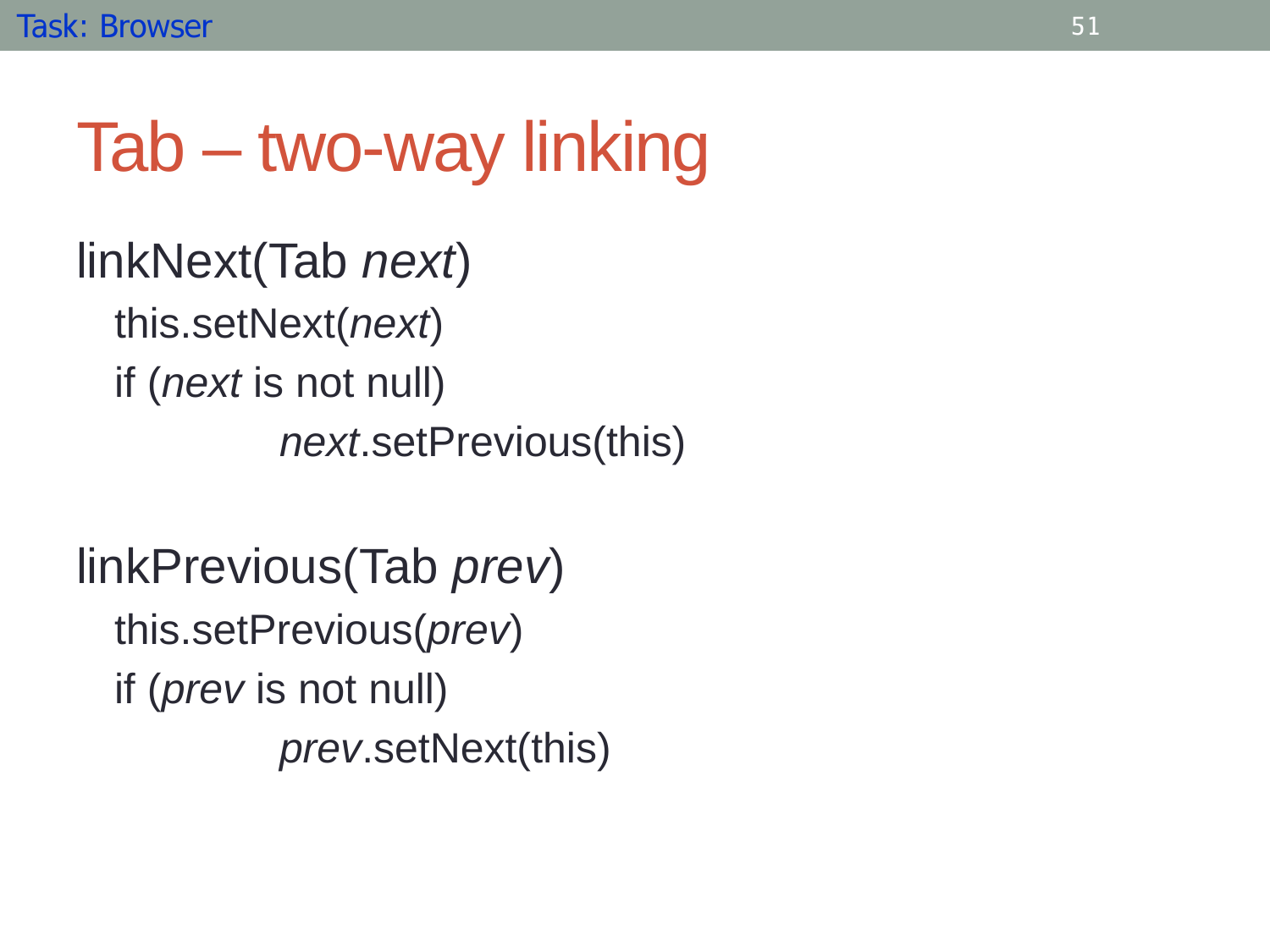

Task: Browser
51
# Tab – two-way linking
linkNext(Tab next)
this.setNext(next)
if (next is not null)
	next.setPrevious(this)

linkPrevious(Tab prev)
this.setPrevious(prev)
if (prev is not null)
	prev.setNext(this)